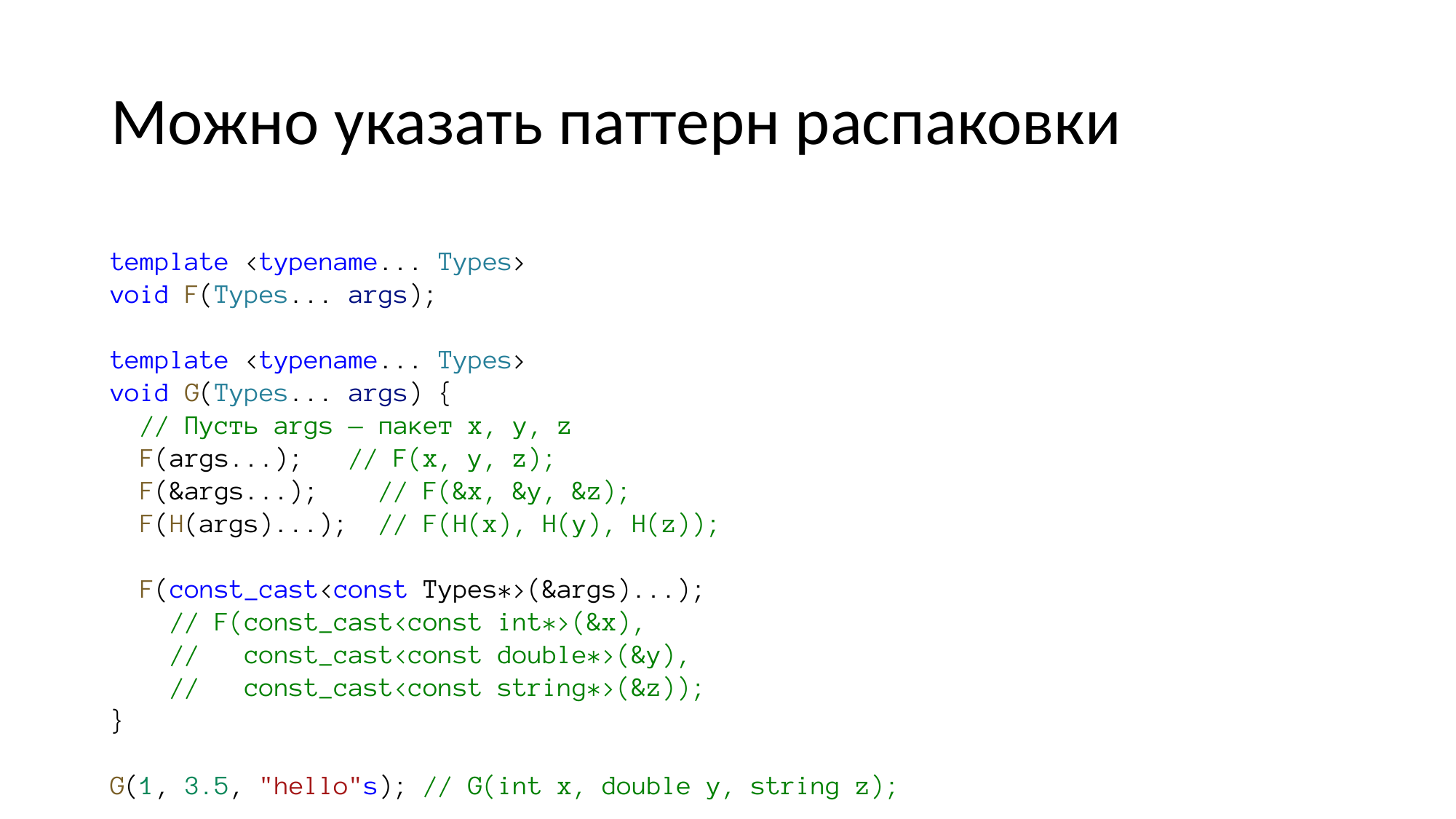

# Можно указать паттерн распаковки
template <typename... Types>
void F(Types... args);
template <typename... Types>
void G(Types... args) {
  // Пусть args — пакет x, y, z
  F(args...);   // F(x, y, z);
  F(&args...);    // F(&x, &y, &z);
  F(H(args)...);  // F(H(x), H(y), H(z));

  F(const_cast<const Types*>(&args)...);
    // F(const_cast<const int*>(&x),
    //   const_cast<const double*>(&y),
    //   const_cast<const string*>(&z));
}
G(1, 3.5, "hello"s); // G(int x, double y, string z);